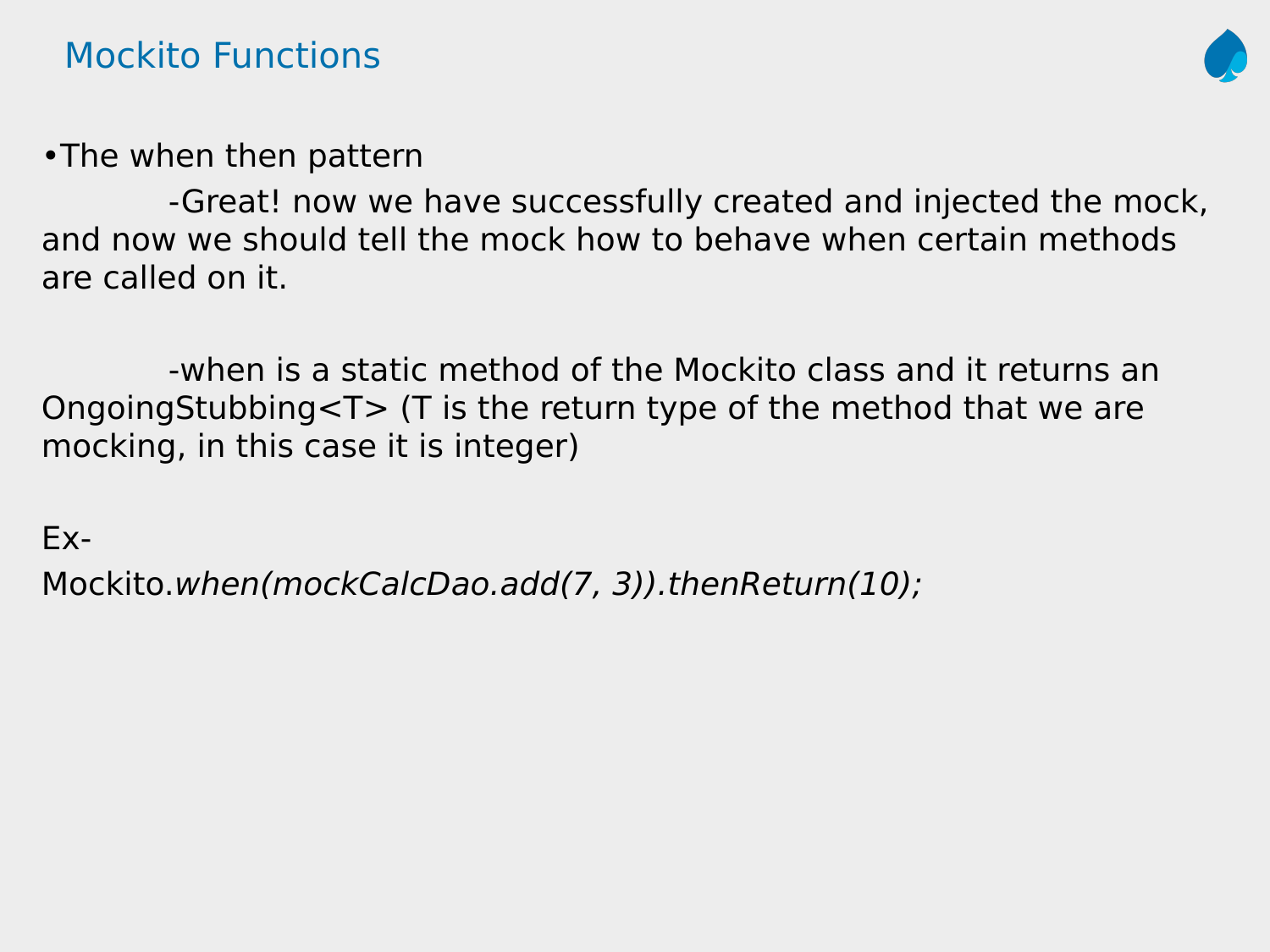

# Mockito Functions

•The when then pattern
	-Great! now we have successfully created and injected the mock, and now we should tell the mock how to behave when certain methods are called on it.

	-when is a static method of the Mockito class and it returns an OngoingStubbing<T> (T is the return type of the method that we are mocking, in this case it is integer)

Ex-
Mockito.when(mockCalcDao.add(7, 3)).thenReturn(10);